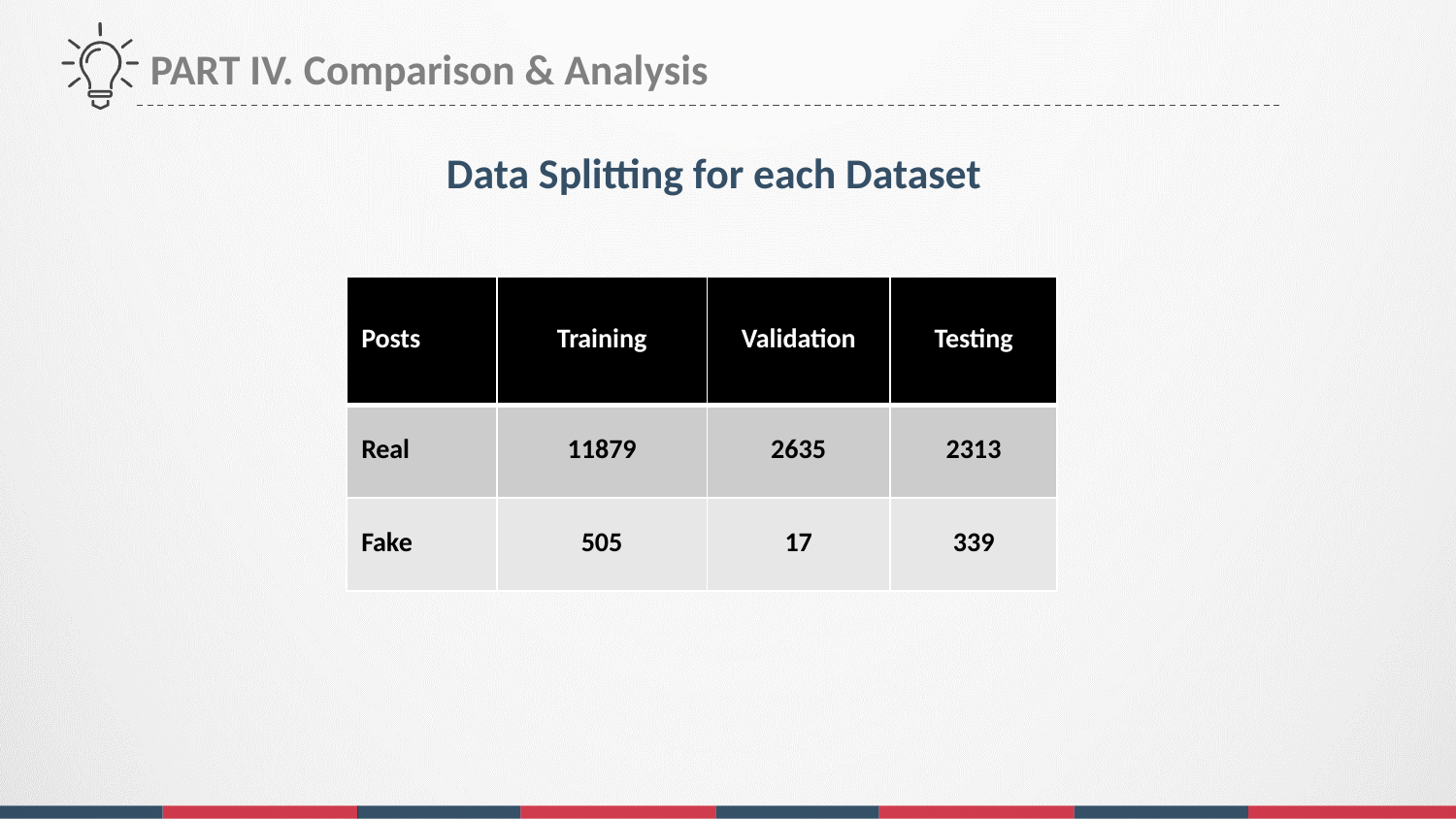

PART IV. Comparison & Analysis
Data Splitting for each Dataset
| Posts | Training | Validation | Testing |
| --- | --- | --- | --- |
| Real | 11879 | 2635 | 2313 |
| Fake | 505 | 17 | 339 |